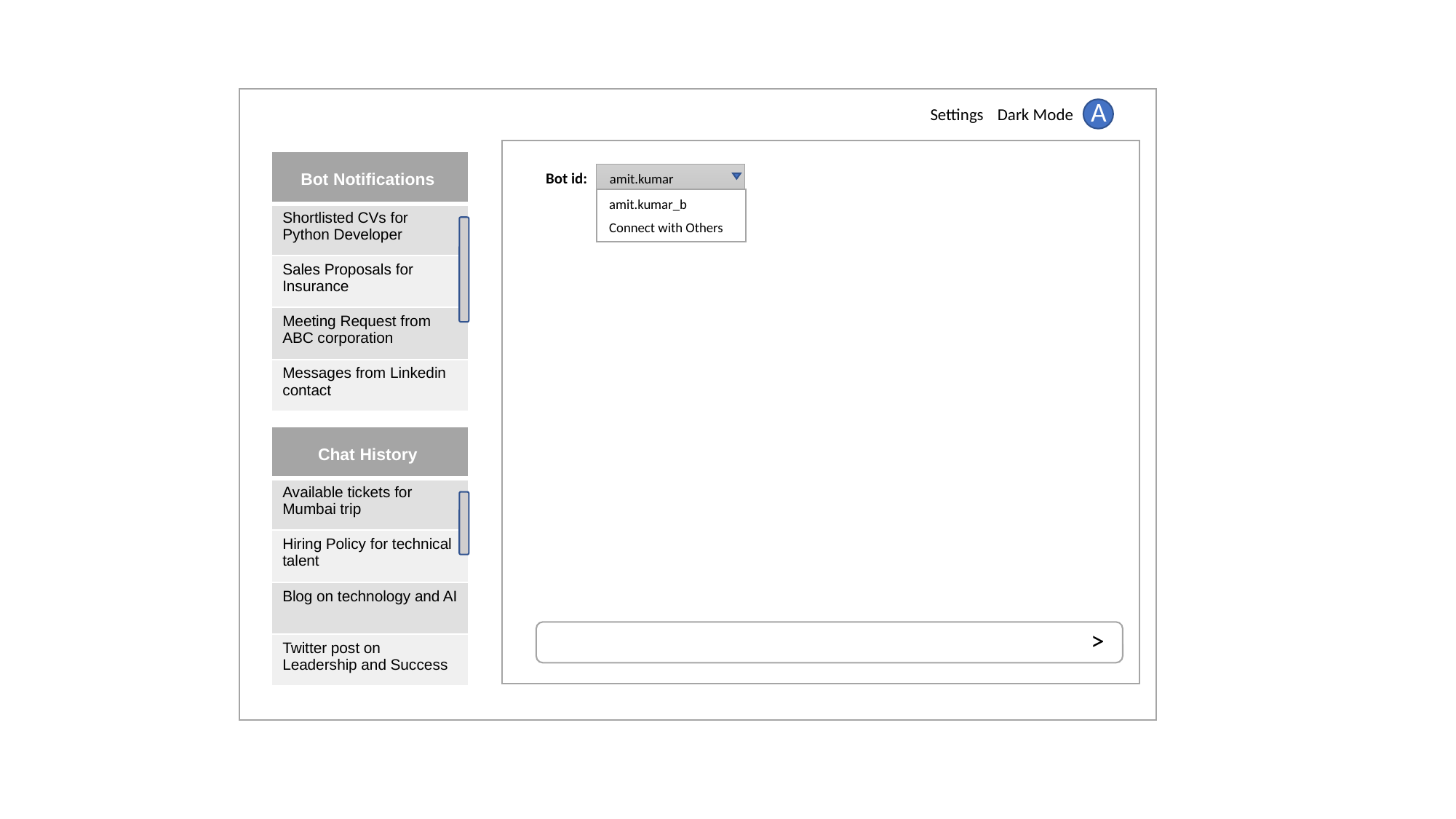

A
Settings
Dark Mode

|  |
| --- |
| Shortlisted CVs for Python Developer |
| Sales Proposals for Insurance |
| Meeting Request from ABC corporation |
| Messages from Linkedin contact |
Bot id:
Bot Notifications

amit.kumar

amit.kumar_b
Connect with Others

|  |
| --- |
| Available tickets for Mumbai trip |
| Hiring Policy for technical talent |
| Blog on technology and AI |
| Twitter post on Leadership and Success |
Chat History

>